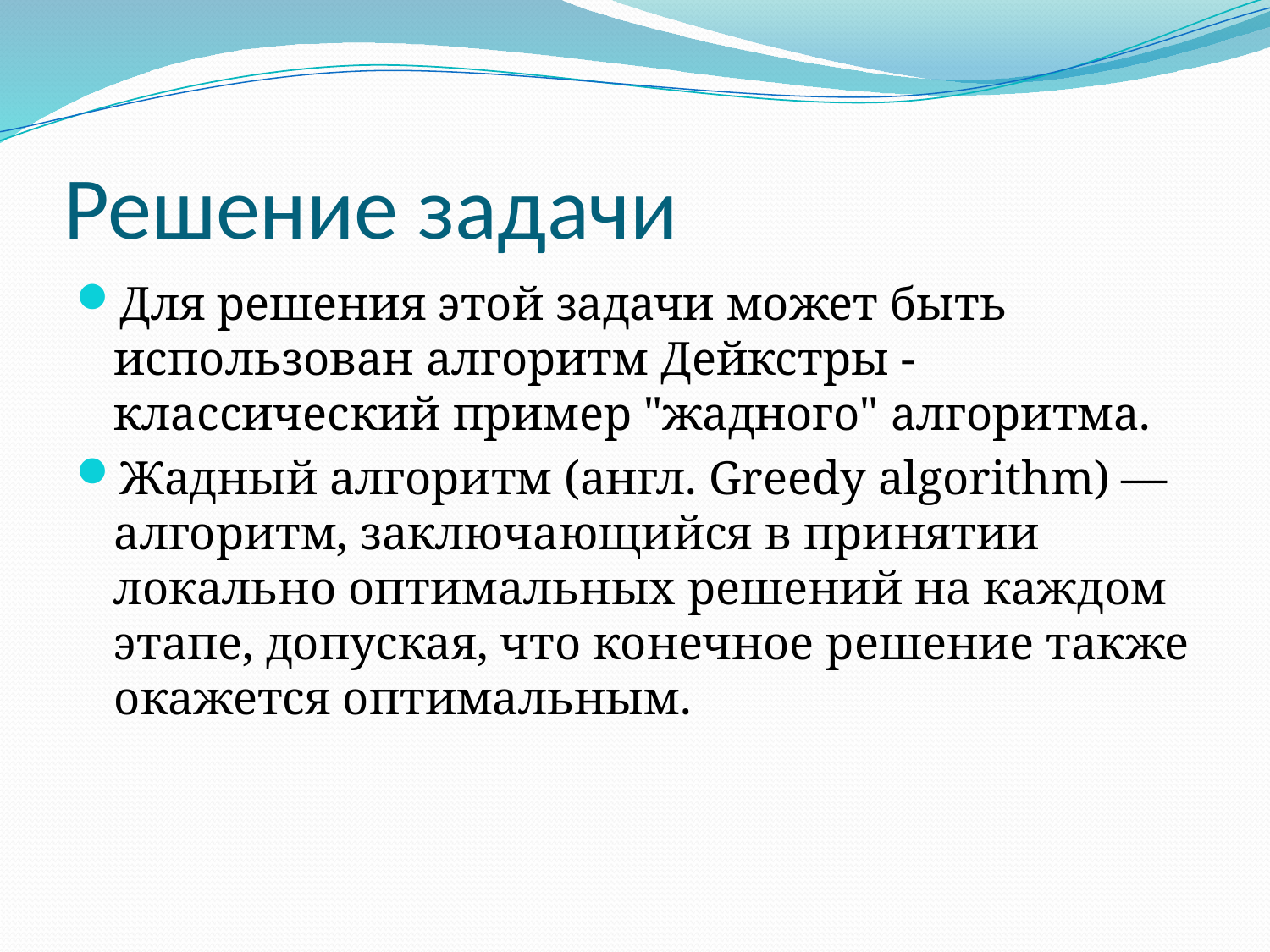

# Решение задачи
Для решения этой задачи может быть использован алгоритм Дейкстры - классический пример "жадного" алгоритма.
Жадный алгоритм (англ. Greedy algorithm) — алгоритм, заключающийся в принятии локально оптимальных решений на каждом этапе, допуская, что конечное решение также окажется оптимальным.